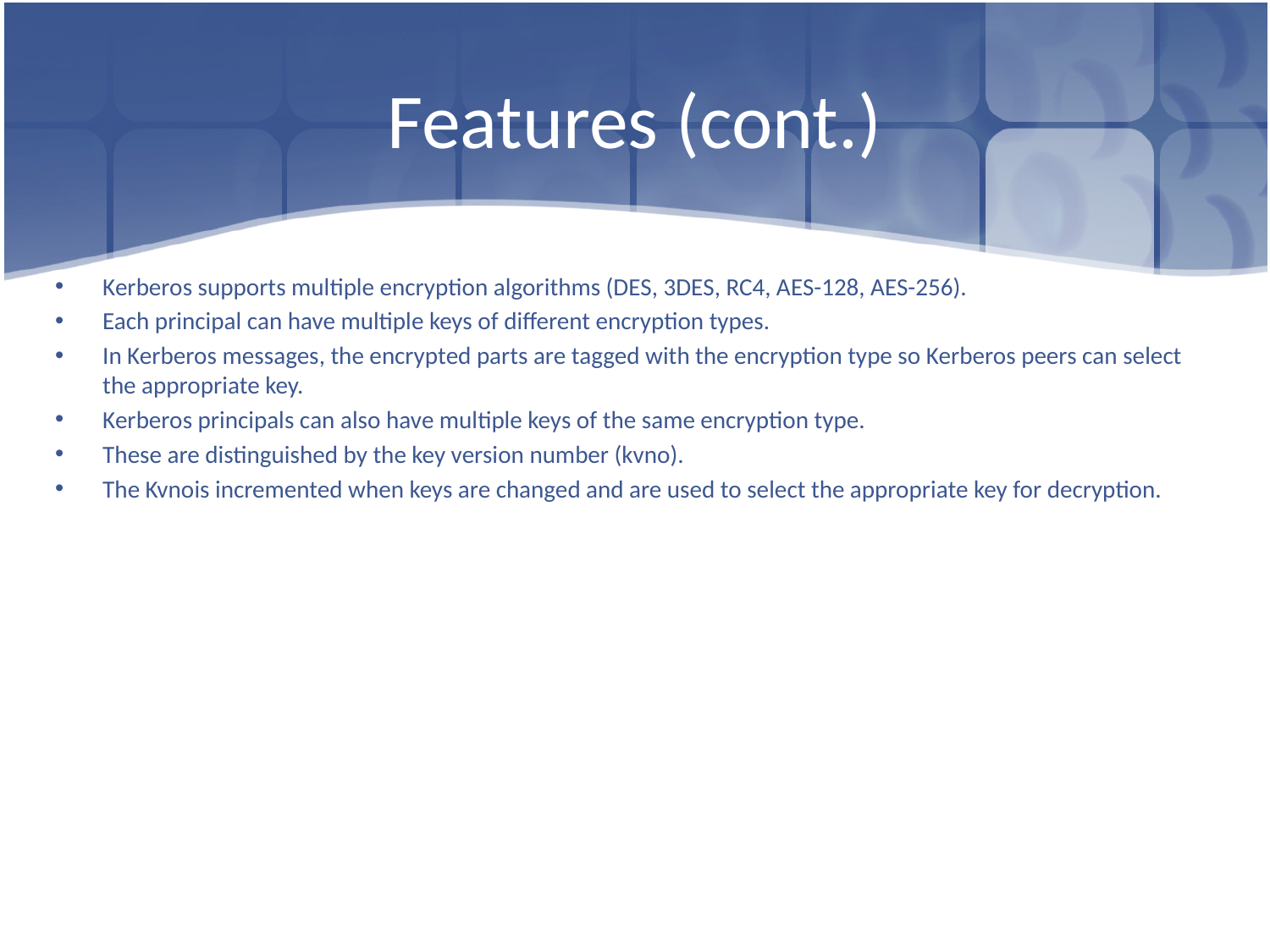

# Features (cont.)
Kerberos supports multiple encryption algorithms (DES, 3DES, RC4, AES-128, AES-256).
Each principal can have multiple keys of different encryption types.
In Kerberos messages, the encrypted parts are tagged with the encryption type so Kerberos peers can select the appropriate key.
Kerberos principals can also have multiple keys of the same encryption type.
These are distinguished by the key version number (kvno).
The Kvnois incremented when keys are changed and are used to select the appropriate key for decryption.